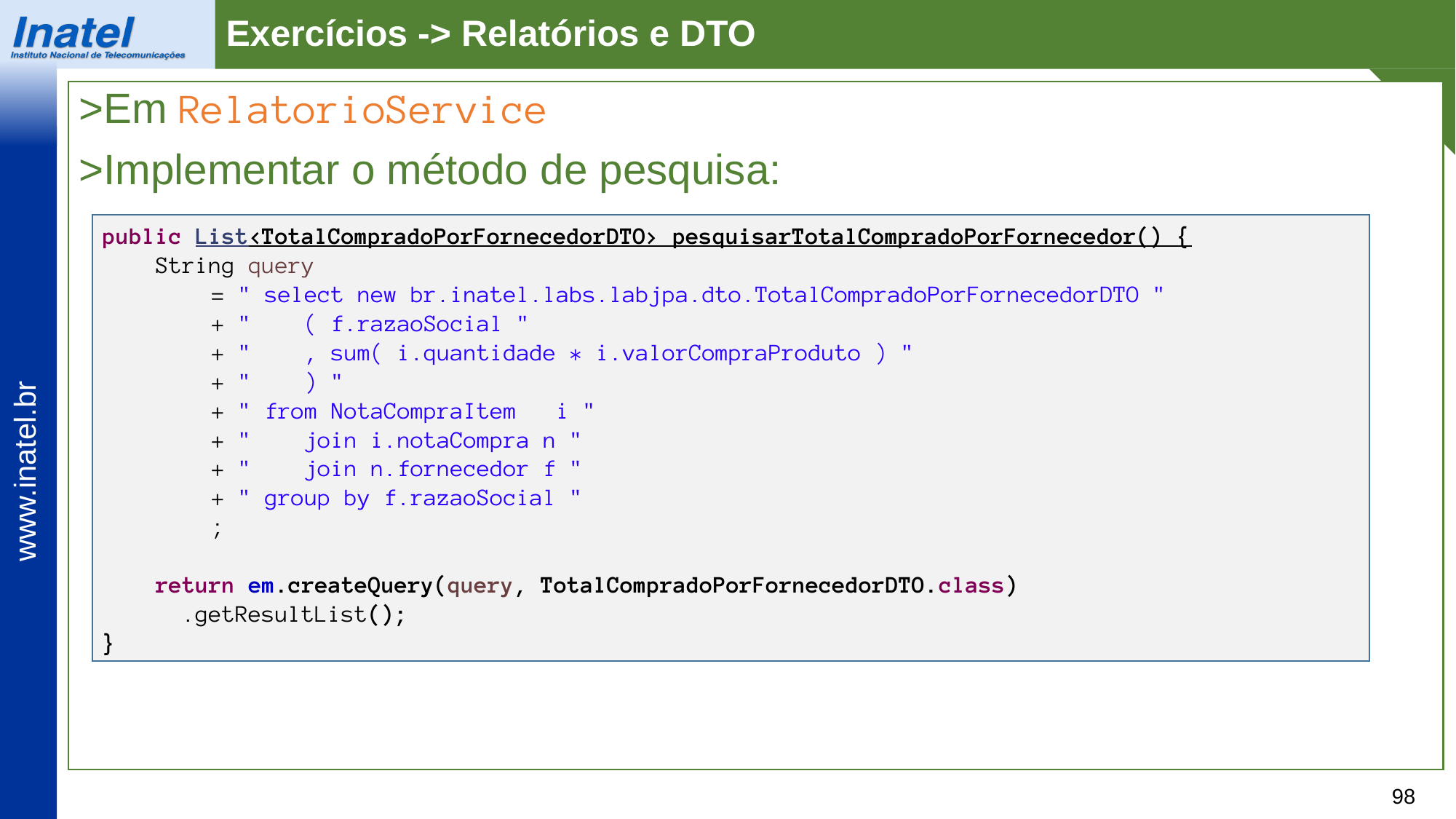

Exercícios -> Relatórios e DTO

>Em RelatorioService
>Implementar o método de pesquisa:
public List<TotalCompradoPorFornecedorDTO> pesquisarTotalCompradoPorFornecedor() {
    String query
	= " select new br.inatel.labs.labjpa.dto.TotalCompradoPorFornecedorDTO "
	+ "    ( f.razaoSocial "
	+ "    , sum( i.quantidade * i.valorCompraProduto ) "
	+ "    ) "
	+ " from NotaCompraItem   i "
	+ "    join i.notaCompra n "
	+ "    join n.fornecedor f "
	+ " group by f.razaoSocial "
	;

    return em.createQuery(query, TotalCompradoPorFornecedorDTO.class)
      .getResultList();
}